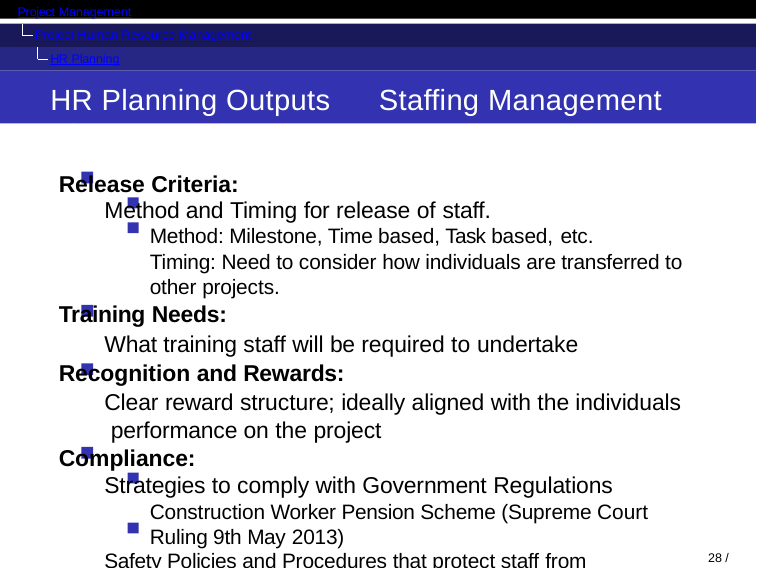

Project Management

Project Human Resource Management

HR Planning

HR Planning Outputs	Staffing Management Plan
Release Criteria:
Method and Timing for release of staff.
Method: Milestone, Time based, Task based, etc.
Timing: Need to consider how individuals are transferred to  other projects.
Training Needs:
What training staff will be required to undertake
Recognition and Rewards:
Clear reward structure; ideally aligned with the individuals  performance on the project
Compliance:
Strategies to comply with Government Regulations  Construction Worker Pension Scheme (Supreme Court  Ruling 9th May 2013)
Safety Policies and Procedures that protect staff from
hazards

28 / 71